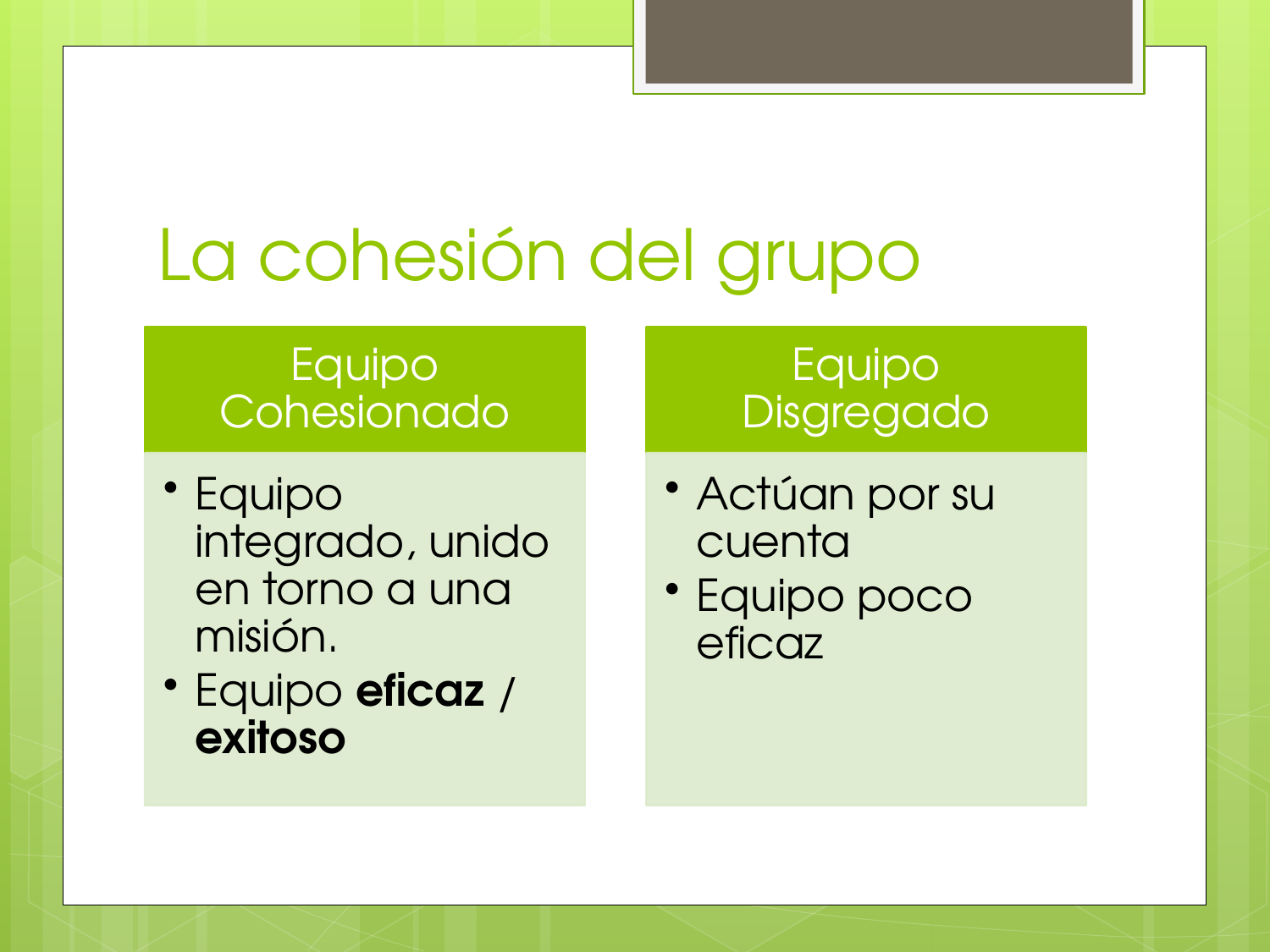

# La cohesión del grupo
Equipo Cohesionado
Equipo integrado, unido en torno a una misión.
Equipo eficaz / exitoso
Equipo Disgregado
Actúan por su cuenta
Equipo poco eficaz